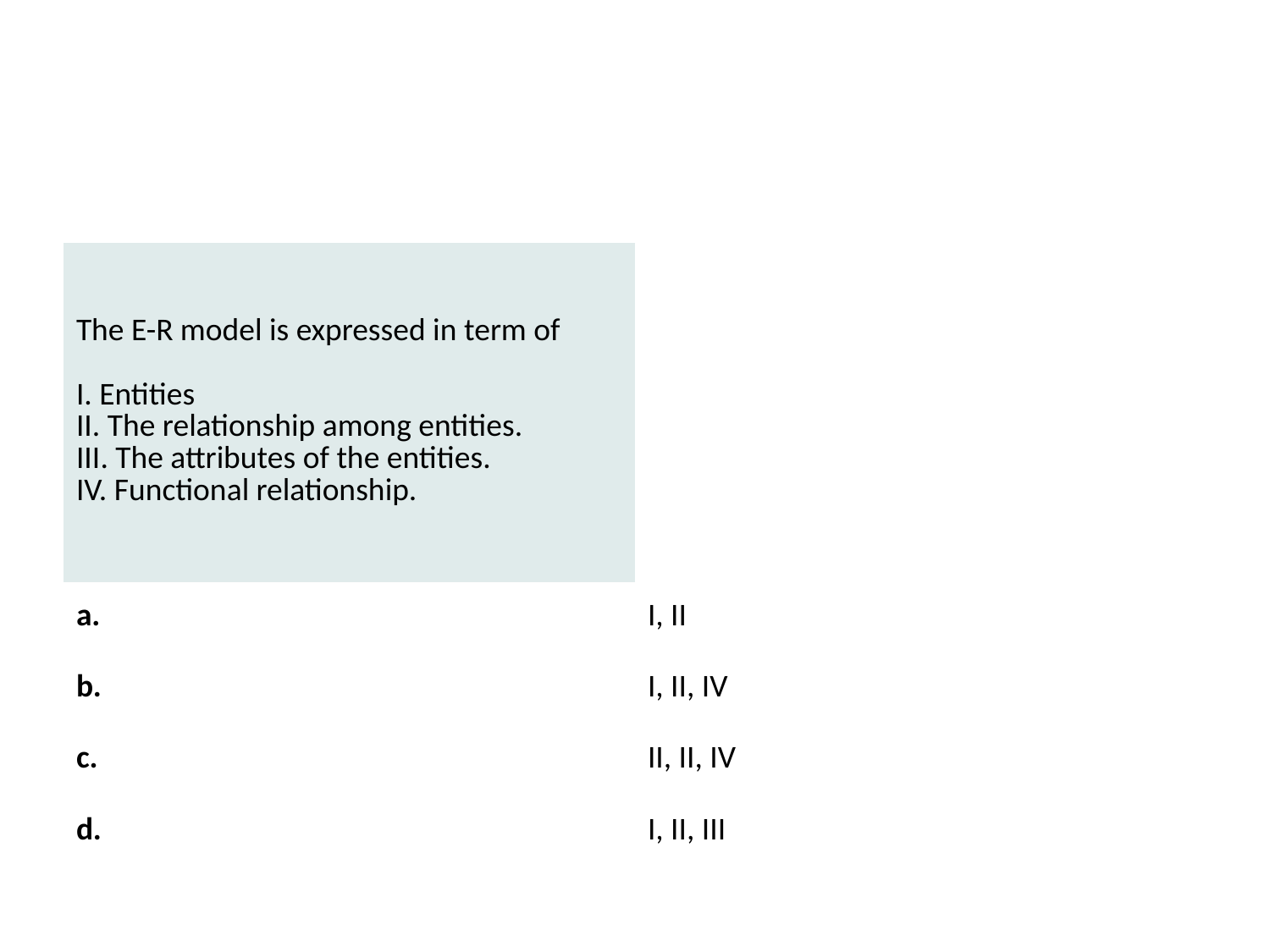

#
| The E-R model is expressed in term of I. Entities II. The relationship among entities. III. The attributes of the entities. IV. Functional relationship. |  |
| --- | --- |
| a. | I, II |
| b. | I, II, IV |
| c. | II, II, IV |
| d. | I, II, III |